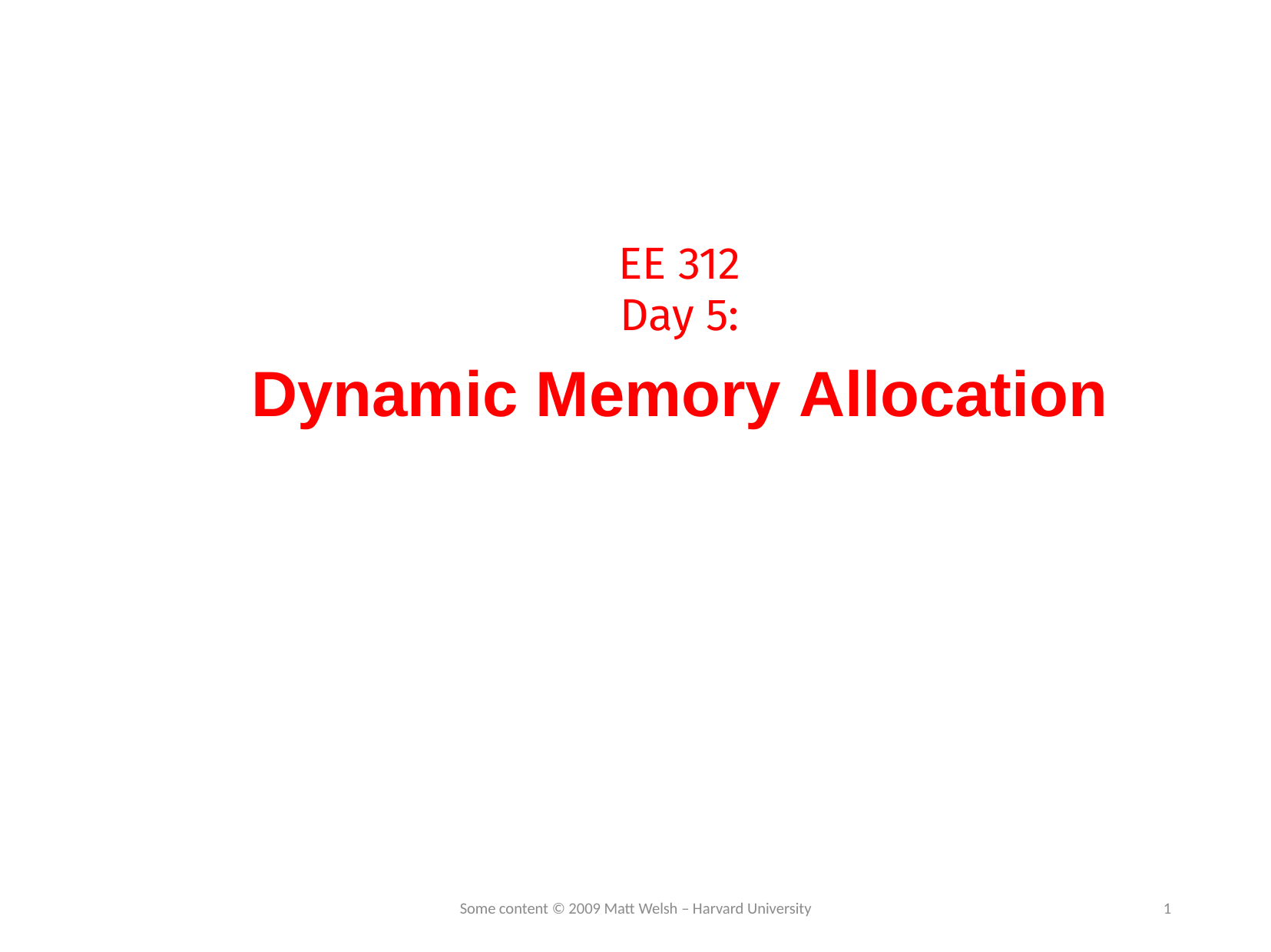

EE 312
Day 5:
Dynamic Memory Allocation
Some content © 2009 Matt Welsh – Harvard University
1